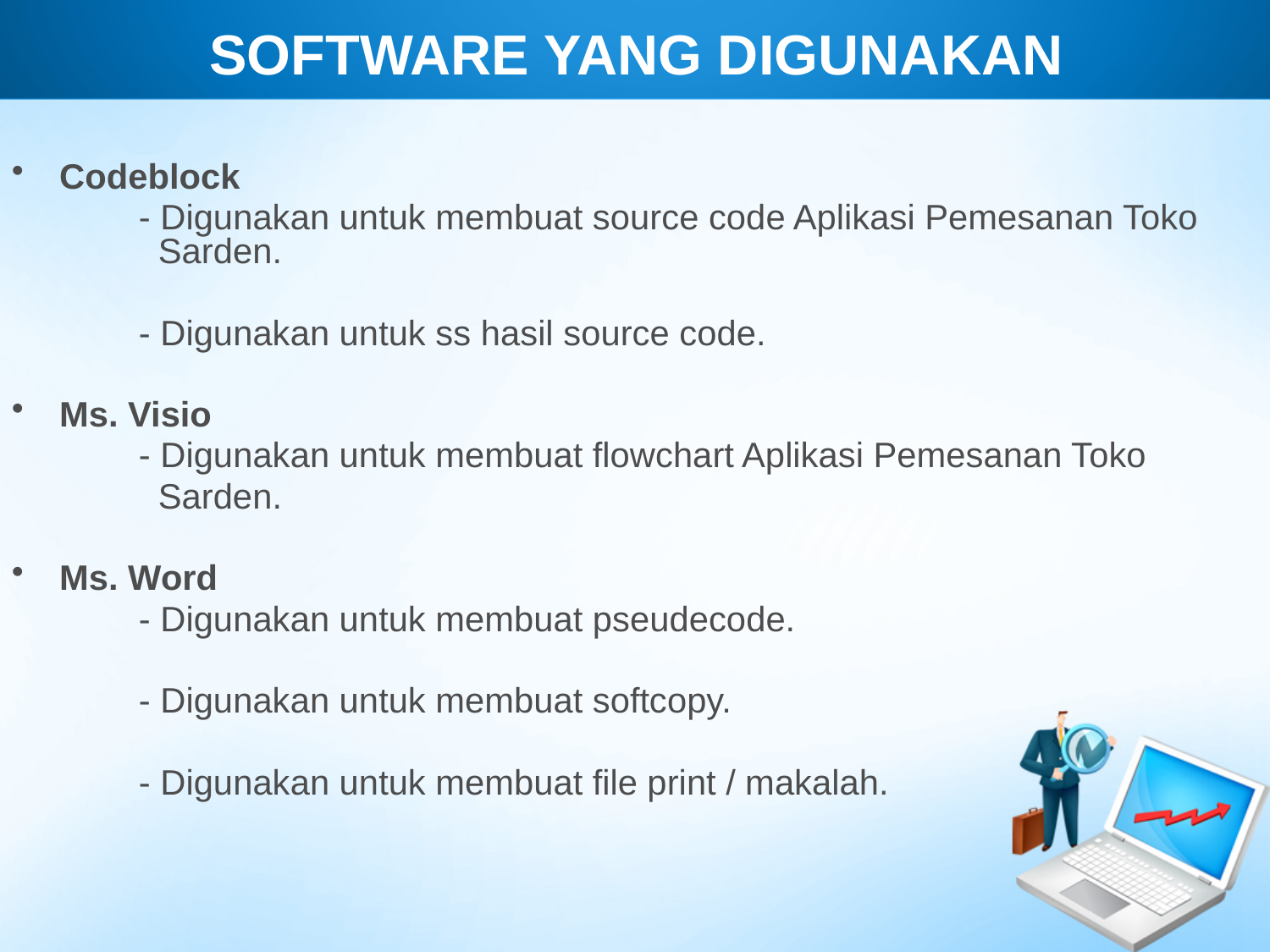

# SOFTWARE YANG DIGUNAKAN

Codeblock
	- Digunakan untuk membuat source code Aplikasi Pemesanan Toko 	  Sarden.

	- Digunakan untuk ss hasil source code.

Ms. Visio
	- Digunakan untuk membuat flowchart Aplikasi Pemesanan Toko
	  Sarden.

Ms. Word
	- Digunakan untuk membuat pseudecode.

	- Digunakan untuk membuat softcopy.

	- Digunakan untuk membuat file print / makalah.